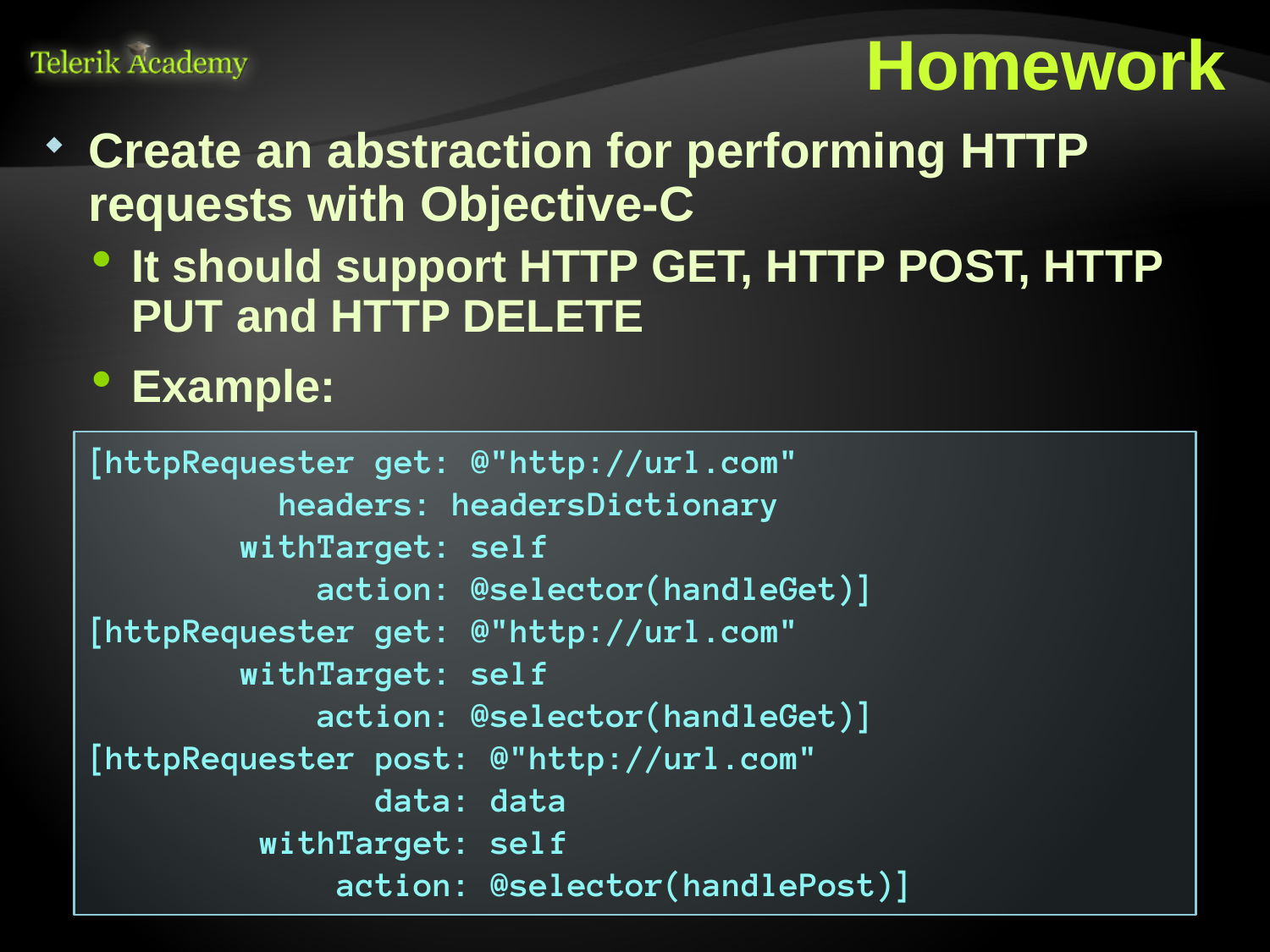

# Homework
Create an abstraction for performing HTTP requests with Objective-C
It should support HTTP GET, HTTP POST, HTTP PUT and HTTP DELETE
Example:
[httpRequester get: @"http://url.com"
          headers: headersDictionary
        withTarget: self
            action: @selector(handleGet)]
[httpRequester get: @"http://url.com"
        withTarget: self
            action: @selector(handleGet)]
[httpRequester post: @"http://url.com"
               data: data
         withTarget: self
             action: @selector(handlePost)]